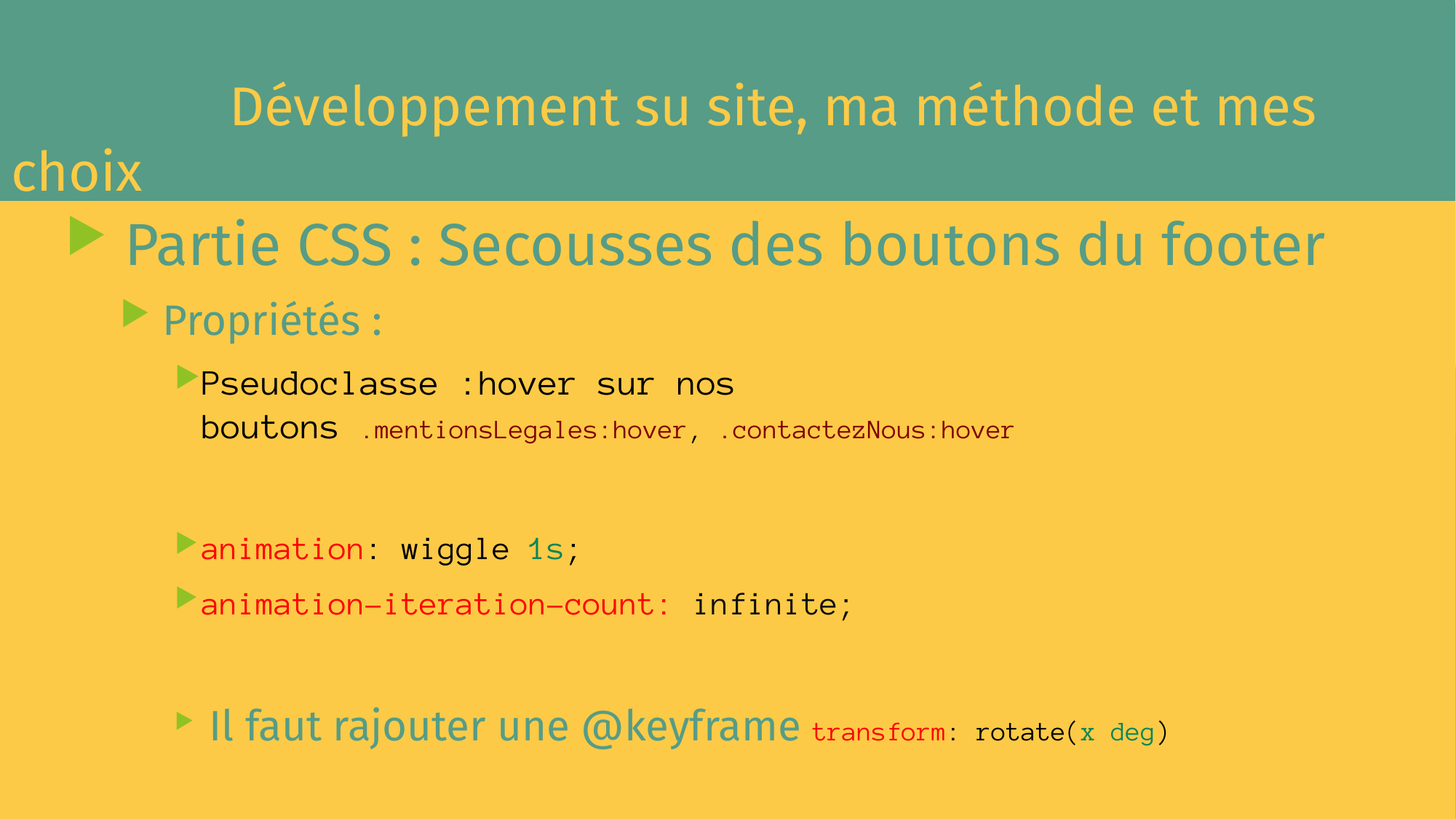

# Développement su site, ma méthode et mes choix
 Partie CSS : Secousses des boutons du footer
 Propriétés :
Pseudoclasse :hover sur nos boutons .mentionsLegales:hover, .contactezNous:hover

animation: wiggle 1s;
animation-iteration-count: infinite;

 Il faut rajouter une @keyframe transform: rotate(x deg)